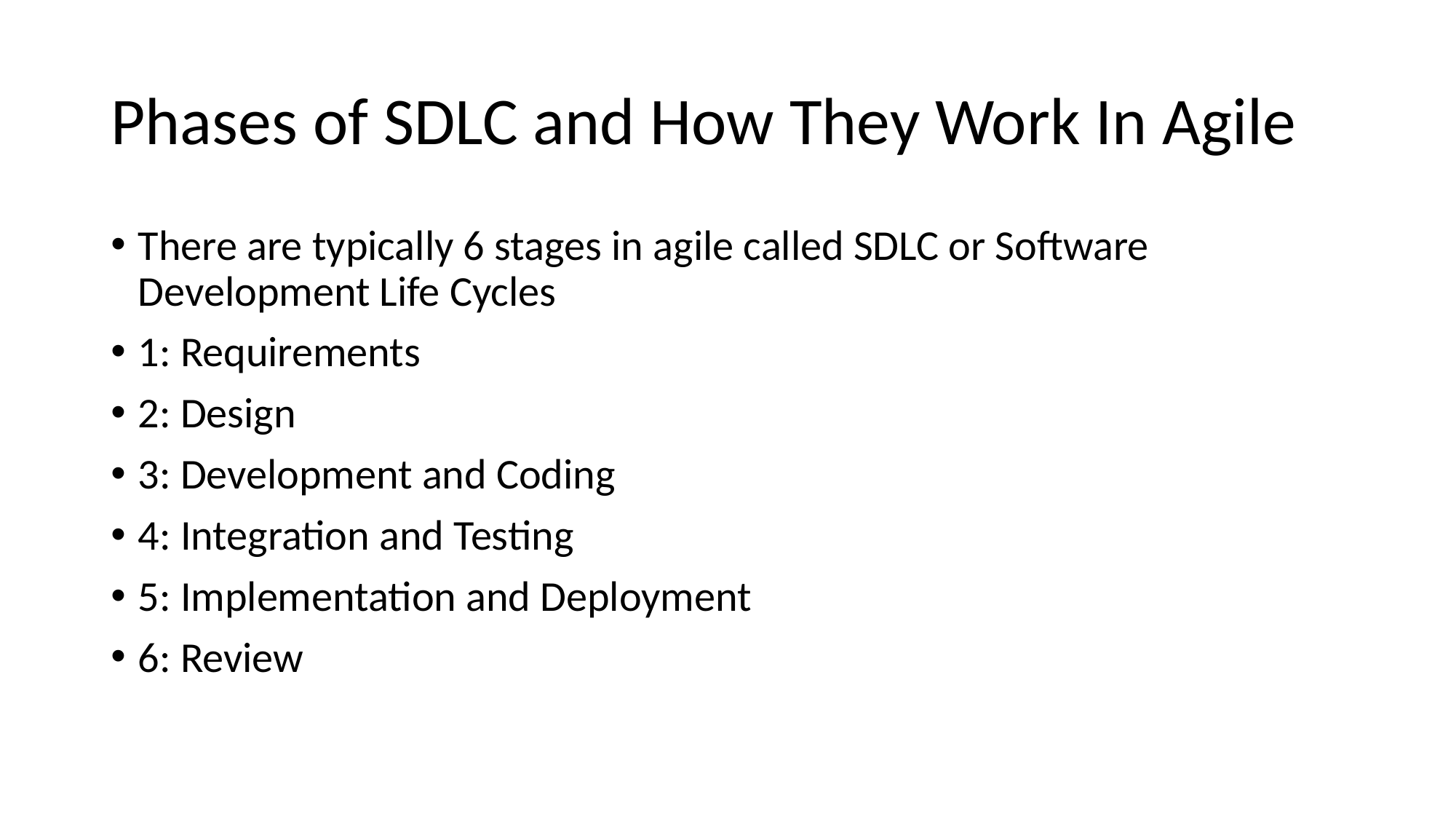

# Phases of SDLC and How They Work In Agile
There are typically 6 stages in agile called SDLC or Software Development Life Cycles
1: Requirements
2: Design
3: Development and Coding
4: Integration and Testing
5: Implementation and Deployment
6: Review